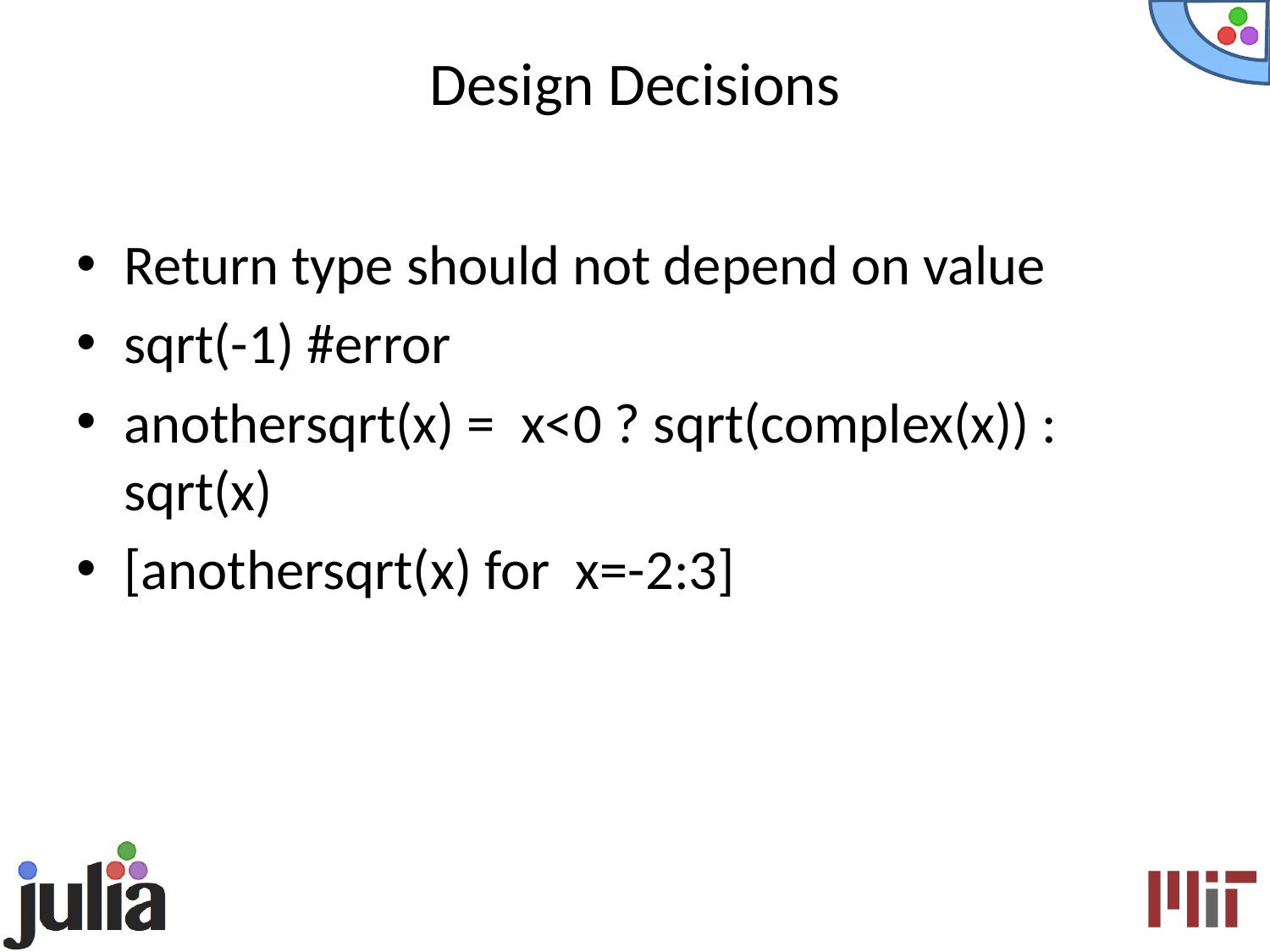

# Design Decisions
Return type should not depend on value
sqrt(-1) #error
anothersqrt(x) =  x<0 ? sqrt(complex(x)) : sqrt(x)
[anothersqrt(x) for  x=-2:3]